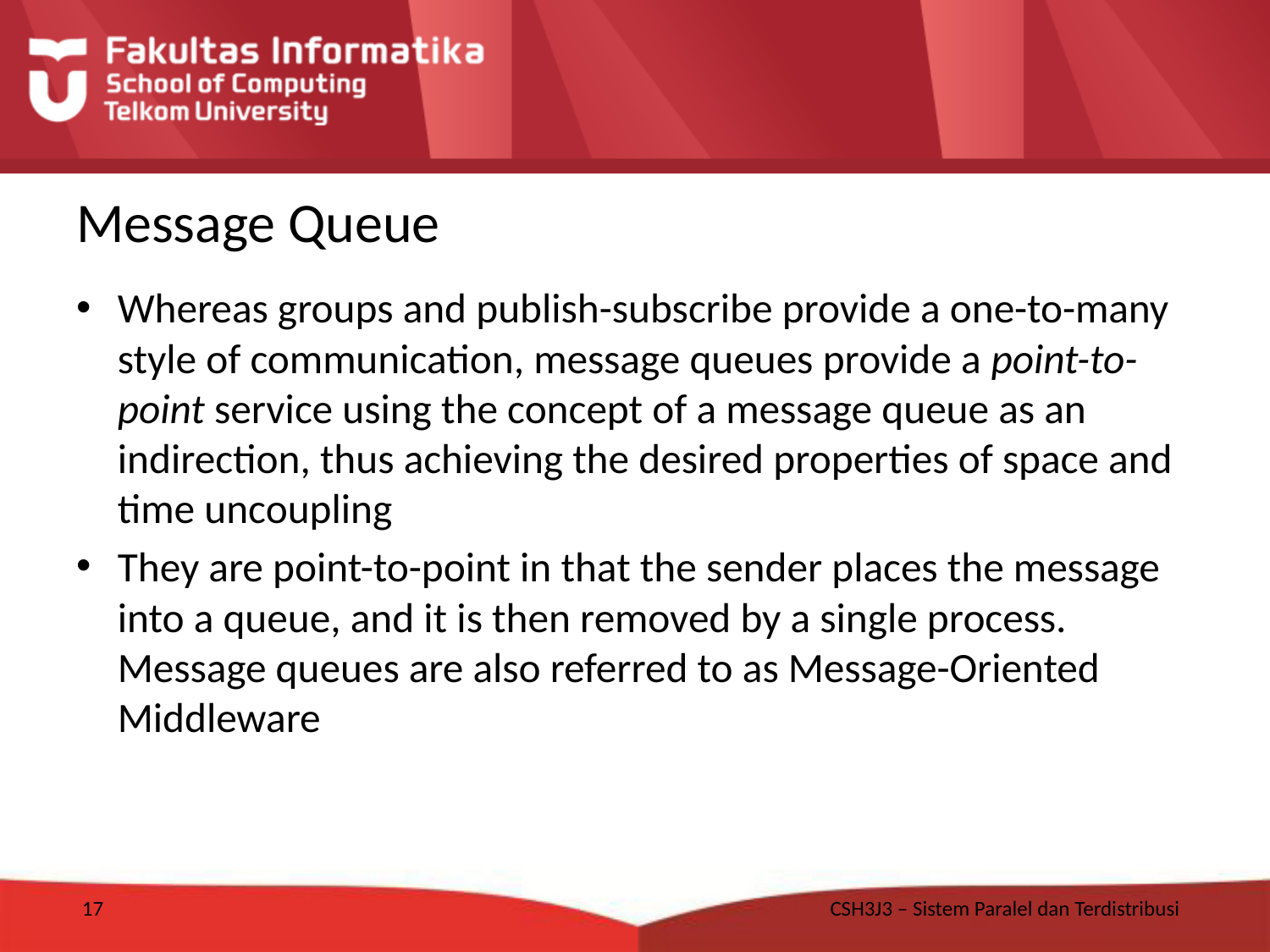

# Message Queue
Whereas groups and publish-subscribe provide a one-to-many style of communication, message queues provide a point-to-point service using the concept of a message queue as an indirection, thus achieving the desired properties of space and time uncoupling
They are point-to-point in that the sender places the message into a queue, and it is then removed by a single process. Message queues are also referred to as Message-Oriented Middleware
17
CSH3J3 – Sistem Paralel dan Terdistribusi